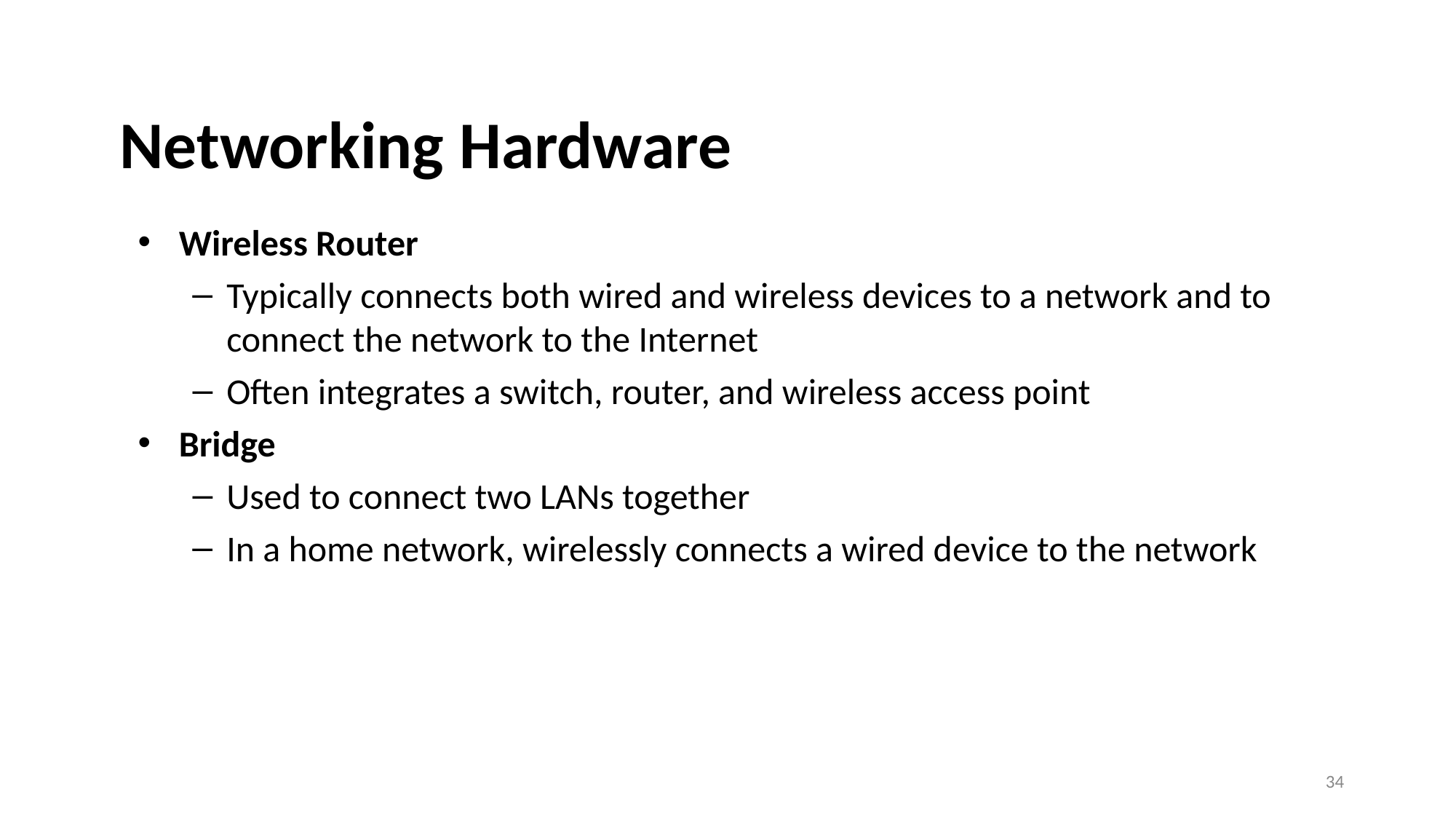

# Networking Hardware
Wireless Router
Typically connects both wired and wireless devices to a network and to connect the network to the Internet
Often integrates a switch, router, and wireless access point
Bridge
Used to connect two LANs together
In a home network, wirelessly connects a wired device to the network
34